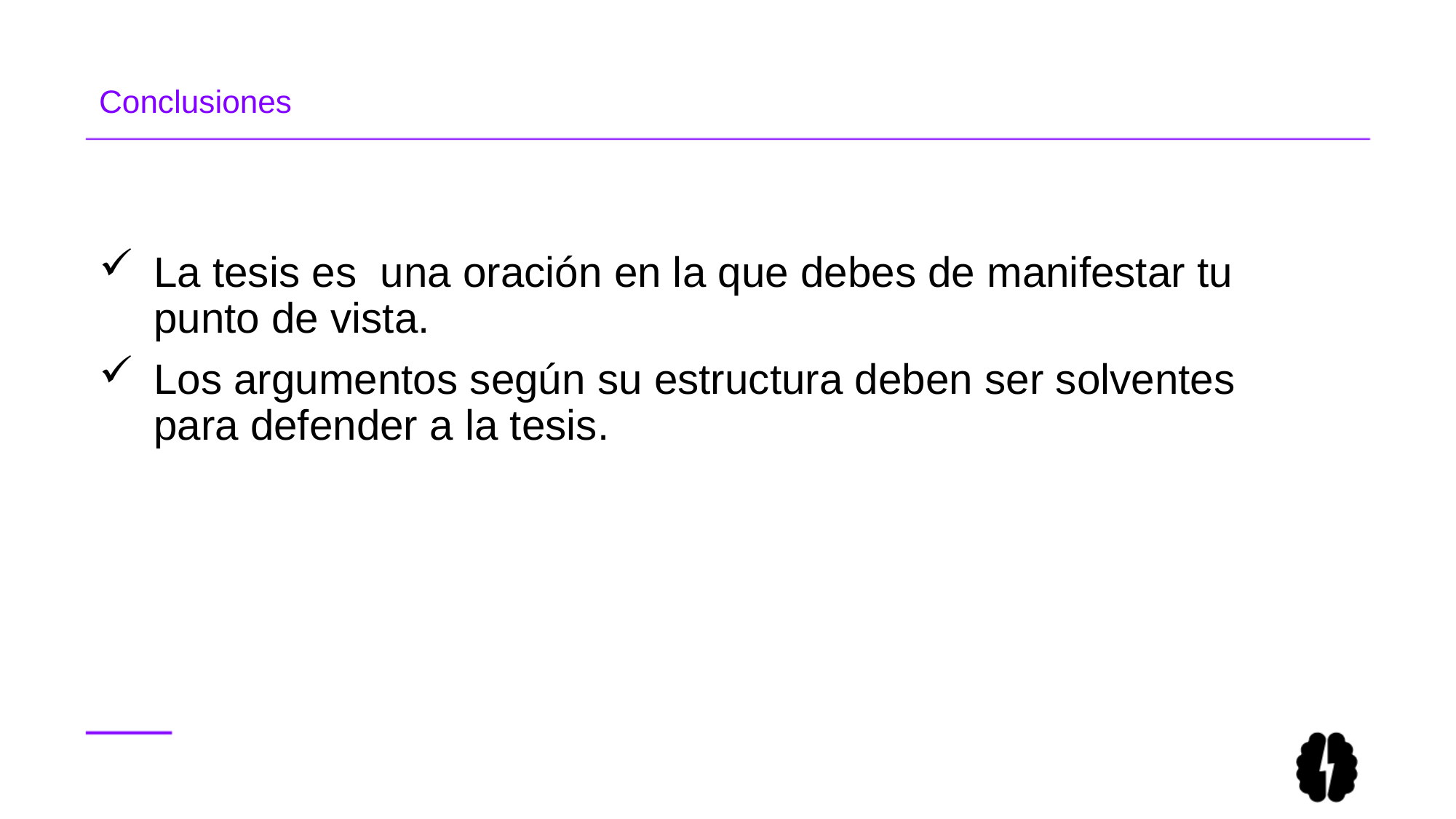

# Conclusiones

La tesis es  una oración en la que debes de manifestar tu punto de vista.
Los argumentos según su estructura deben ser solventes para defender a la tesis.